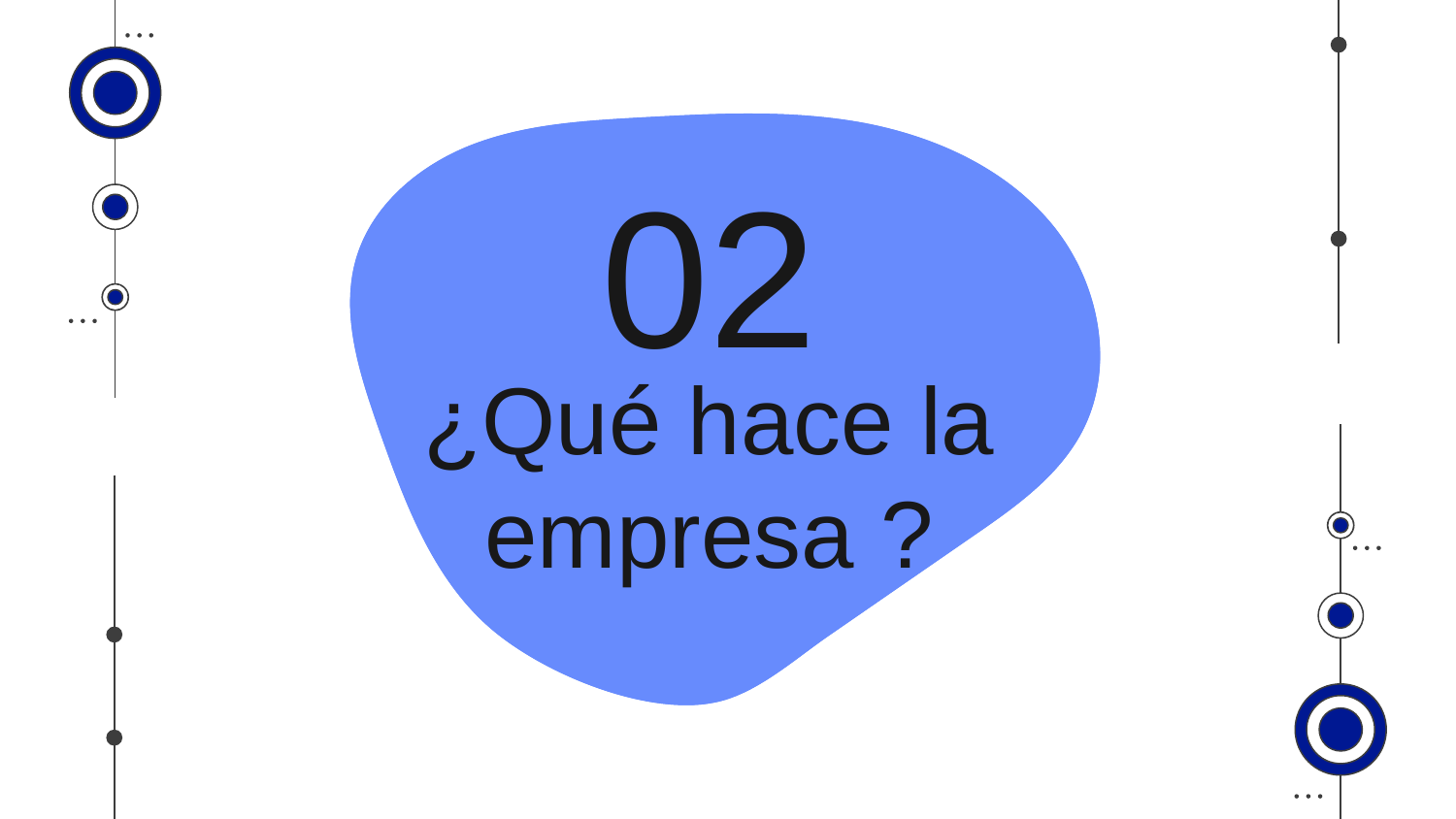

02
# ¿Qué hace la empresa ?